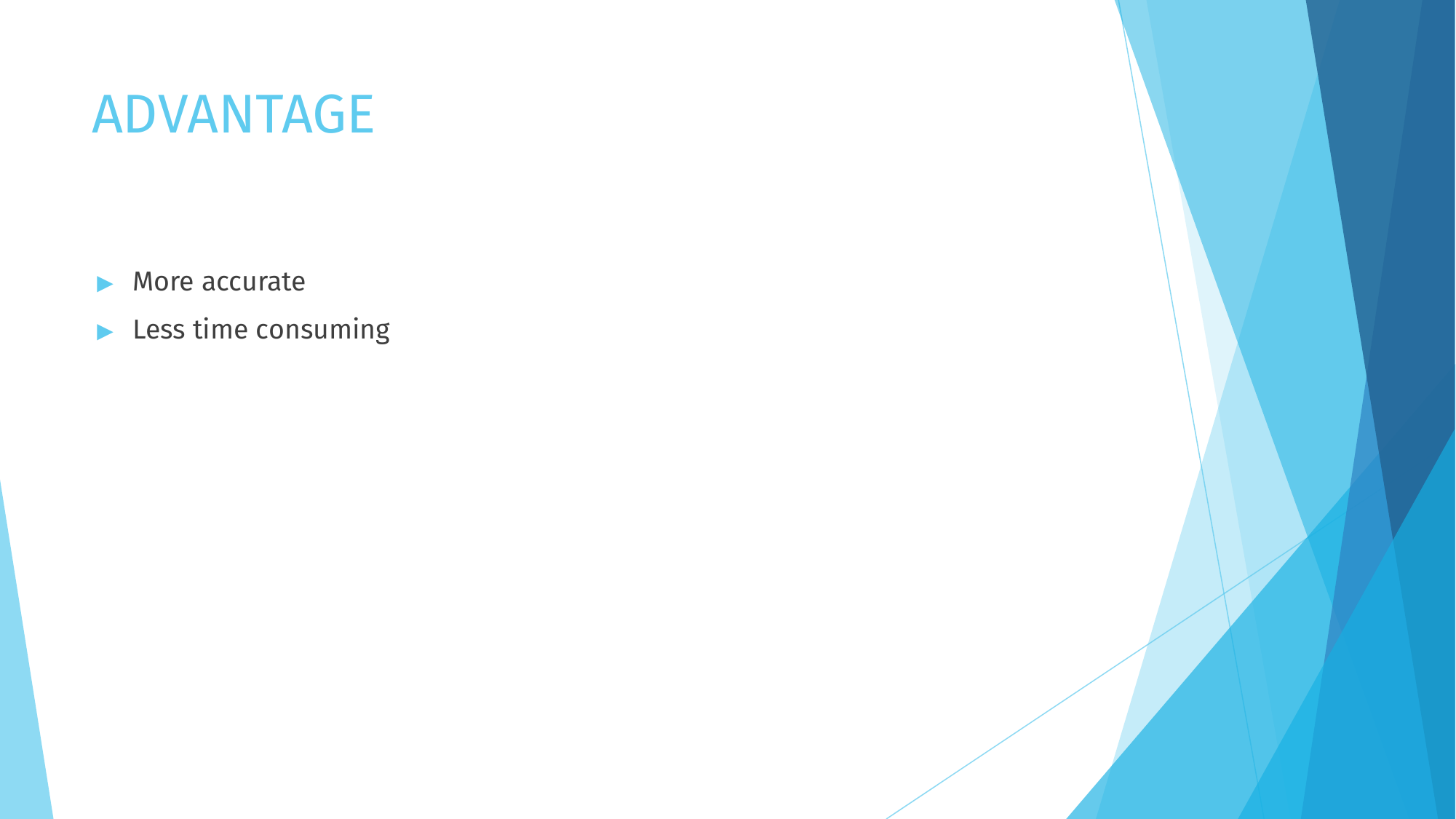

# ADVANTAGE
More accurate
Less time consuming